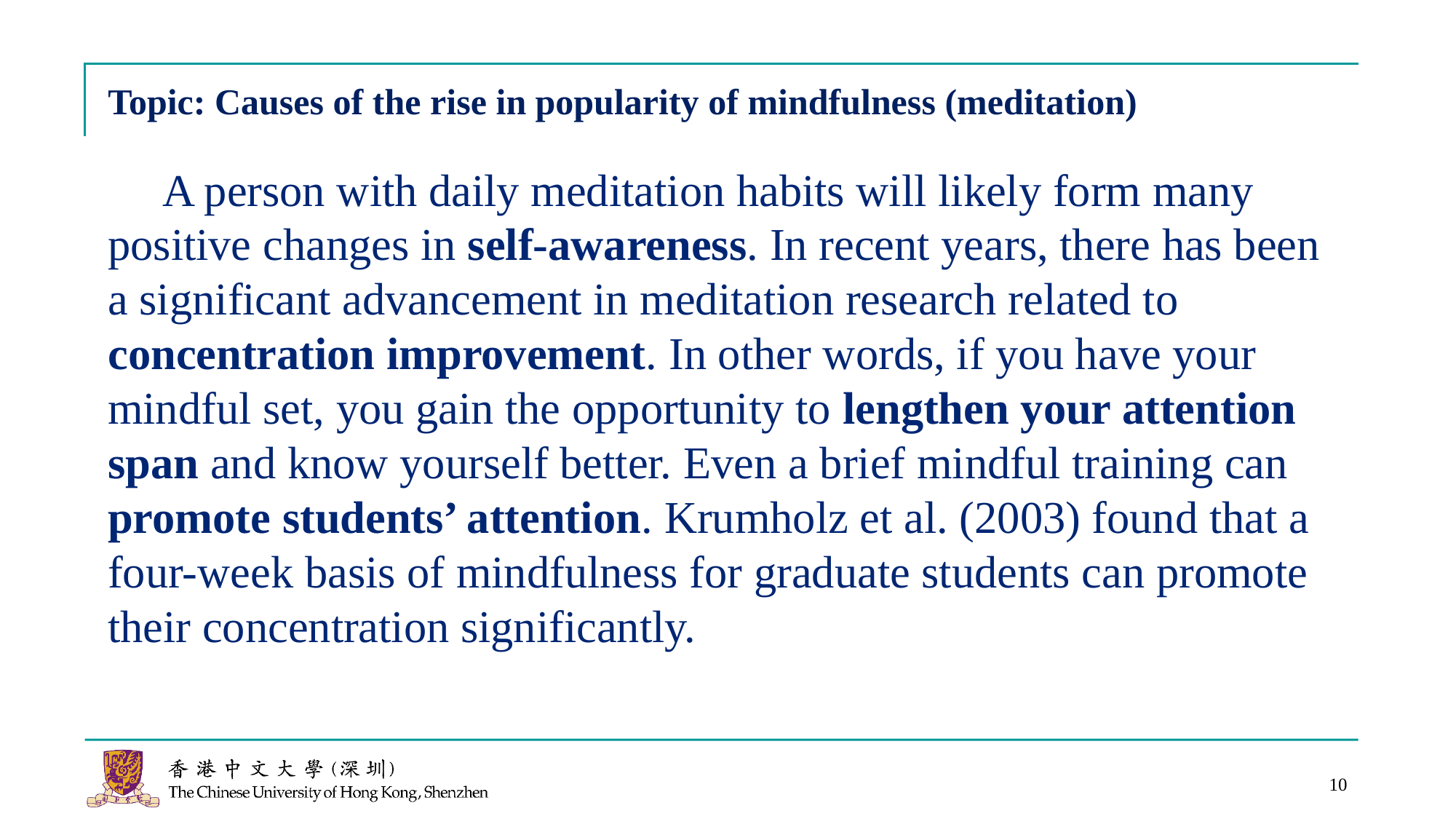

# Topic: Causes of the rise in popularity of mindfulness (meditation)
A person with daily meditation habits will likely form many positive changes in self-awareness. In recent years, there has been a significant advancement in meditation research related to concentration improvement. In other words, if you have your mindful set, you gain the opportunity to lengthen your attention span and know yourself better. Even a brief mindful training can promote students’ attention. Krumholz et al. (2003) found that a four-week basis of mindfulness for graduate students can promote their concentration significantly.

10